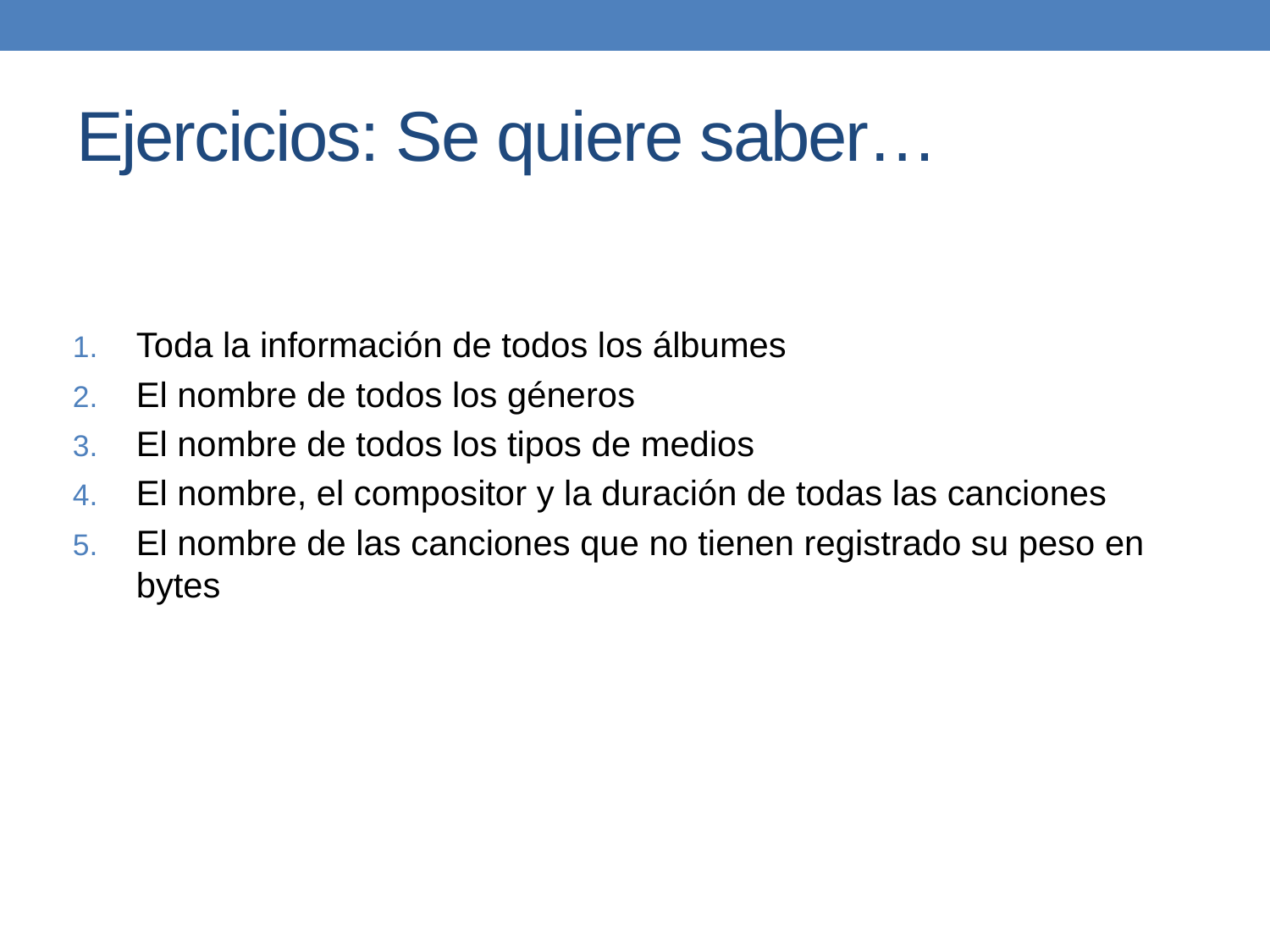

# Ejercicios: Se quiere saber…
Toda la información de todos los álbumes
El nombre de todos los géneros
El nombre de todos los tipos de medios
El nombre, el compositor y la duración de todas las canciones
El nombre de las canciones que no tienen registrado su peso en bytes